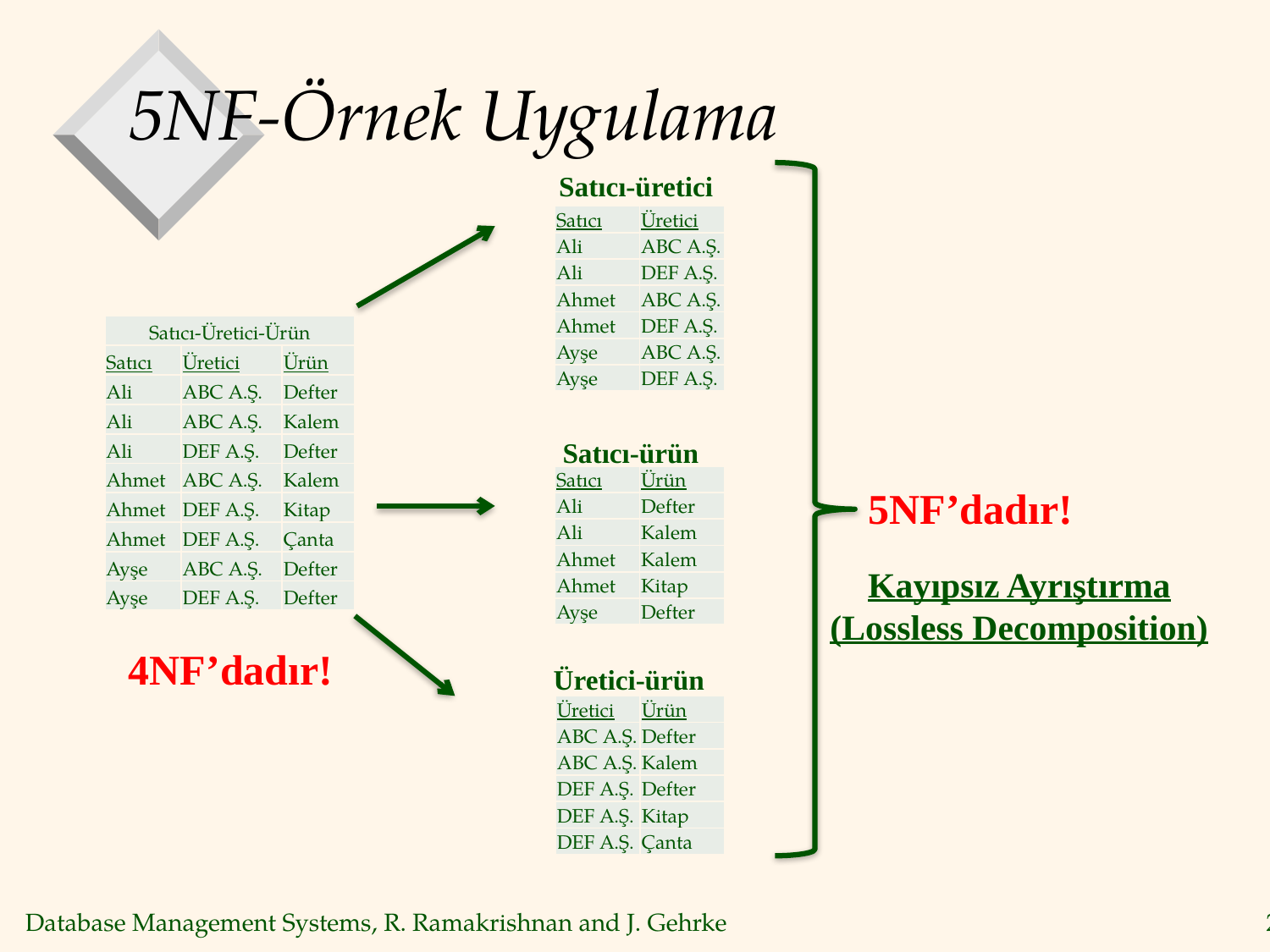

# 5NF-Örnek Uygulama
Satıcı-üretici

| Satıcı | Üretici |
| --- | --- |
| Ali | ABC A.Ş. |
| Ali | DEF A.Ş. |
| Ahmet | ABC A.Ş. |
| Ahmet | DEF A.Ş. |
| Ayşe | ABC A.Ş. |
| Ayşe | DEF A.Ş. |
| Satıcı-Üretici-Ürün |  |  |
| --- | --- | --- |
| Satıcı | Üretici | Ürün |
| Ali | ABC A.Ş. | Defter |
| Ali | ABC A.Ş. | Kalem |
| Ali | DEF A.Ş. | Defter |
| Ahmet | ABC A.Ş. | Kalem |
| Ahmet | DEF A.Ş. | Kitap |
| Ahmet | DEF A.Ş. | Çanta |
| Ayşe | ABC A.Ş. | Defter |
| Ayşe | DEF A.Ş. | Defter |
Satıcı-ürün
| Satıcı | Ürün |
| --- | --- |
| Ali | Defter |
| Ali | Kalem |
| Ahmet | Kalem |
| Ahmet | Kitap |
| Ayşe | Defter |
5NF’dadır!
Kayıpsız Ayrıştırma
(Lossless Decomposition)
4NF’dadır!
Üretici-ürün
| Üretici | Ürün |
| --- | --- |
| ABC A.Ş. | Defter |
| ABC A.Ş. | Kalem |
| DEF A.Ş. | Defter |
| DEF A.Ş. | Kitap |
| DEF A.Ş. | Çanta |